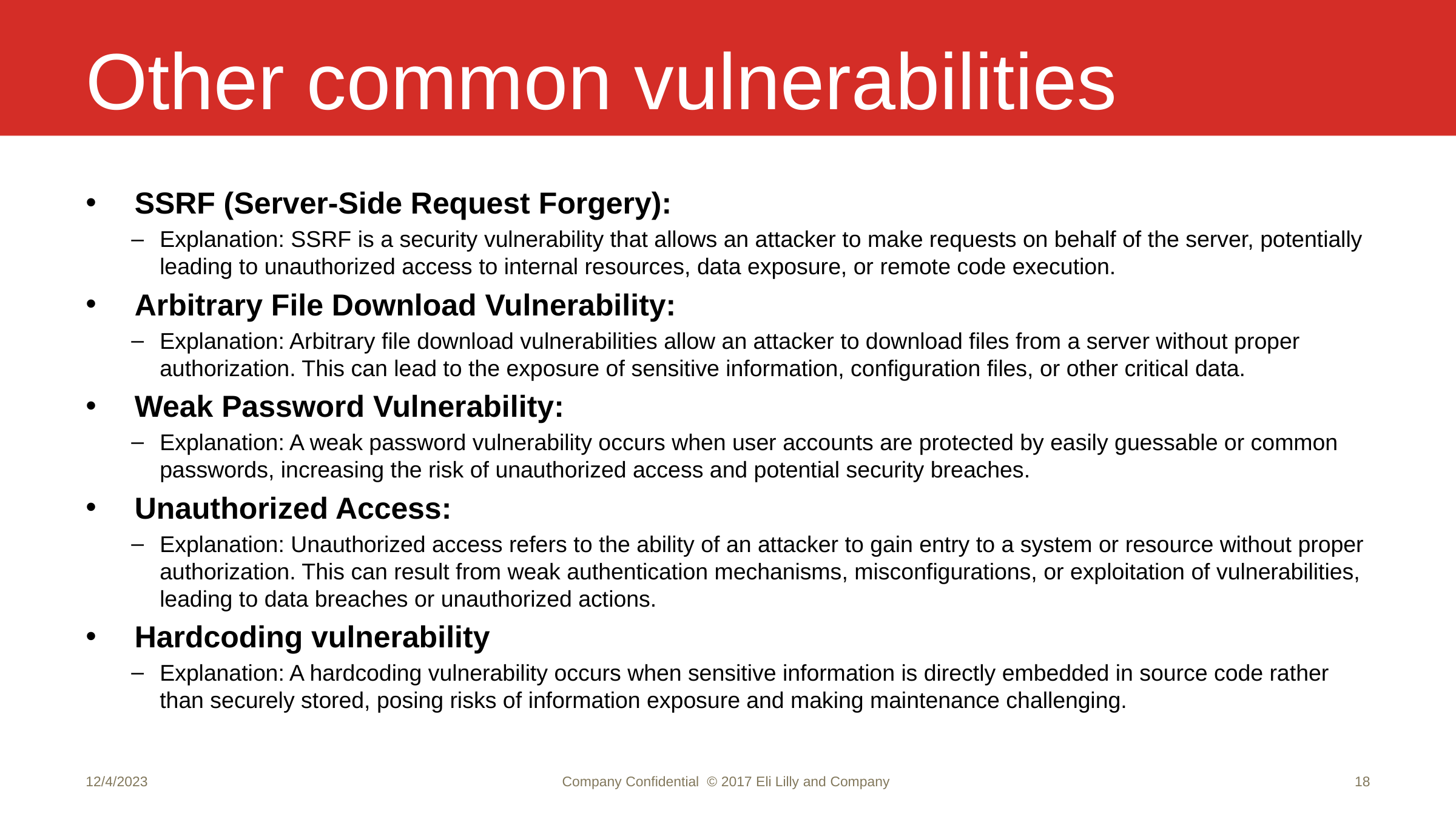

# Other common vulnerabilities
SSRF (Server-Side Request Forgery):
Explanation: SSRF is a security vulnerability that allows an attacker to make requests on behalf of the server, potentially leading to unauthorized access to internal resources, data exposure, or remote code execution.
Arbitrary File Download Vulnerability:
Explanation: Arbitrary file download vulnerabilities allow an attacker to download files from a server without proper authorization. This can lead to the exposure of sensitive information, configuration files, or other critical data.
Weak Password Vulnerability:
Explanation: A weak password vulnerability occurs when user accounts are protected by easily guessable or common passwords, increasing the risk of unauthorized access and potential security breaches.
Unauthorized Access:
Explanation: Unauthorized access refers to the ability of an attacker to gain entry to a system or resource without proper authorization. This can result from weak authentication mechanisms, misconfigurations, or exploitation of vulnerabilities, leading to data breaches or unauthorized actions.
Hardcoding vulnerability
Explanation: A hardcoding vulnerability occurs when sensitive information is directly embedded in source code rather than securely stored, posing risks of information exposure and making maintenance challenging.
12/4/2023
Company Confidential  © 2017 Eli Lilly and Company
18